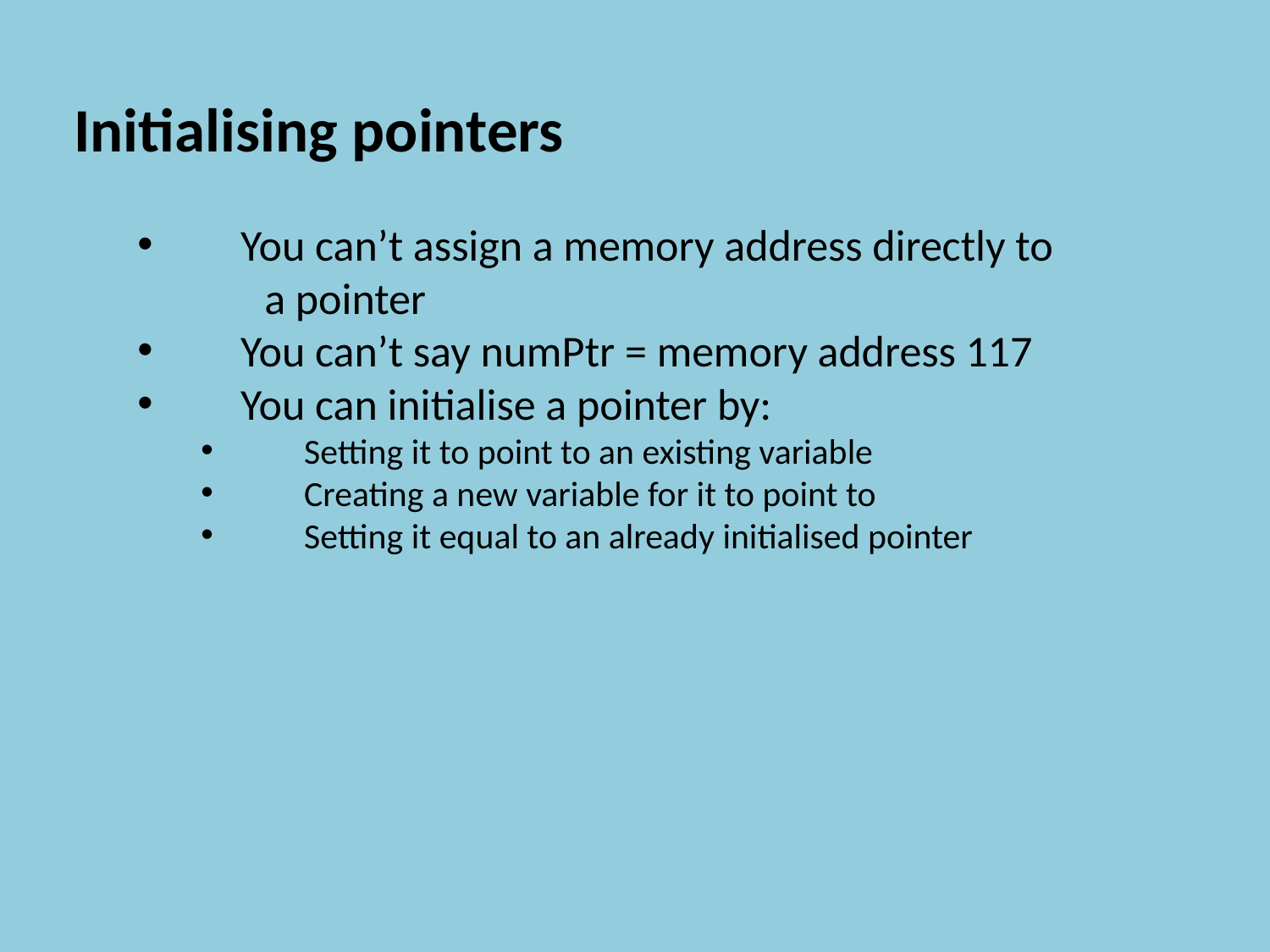

Initialising pointers

You can’t assign a memory address directly to
	a pointer
You can’t say numPtr = memory address 117
You can initialise a pointer by:
Setting it to point to an existing variable
Creating a new variable for it to point to
Setting it equal to an already initialised pointer